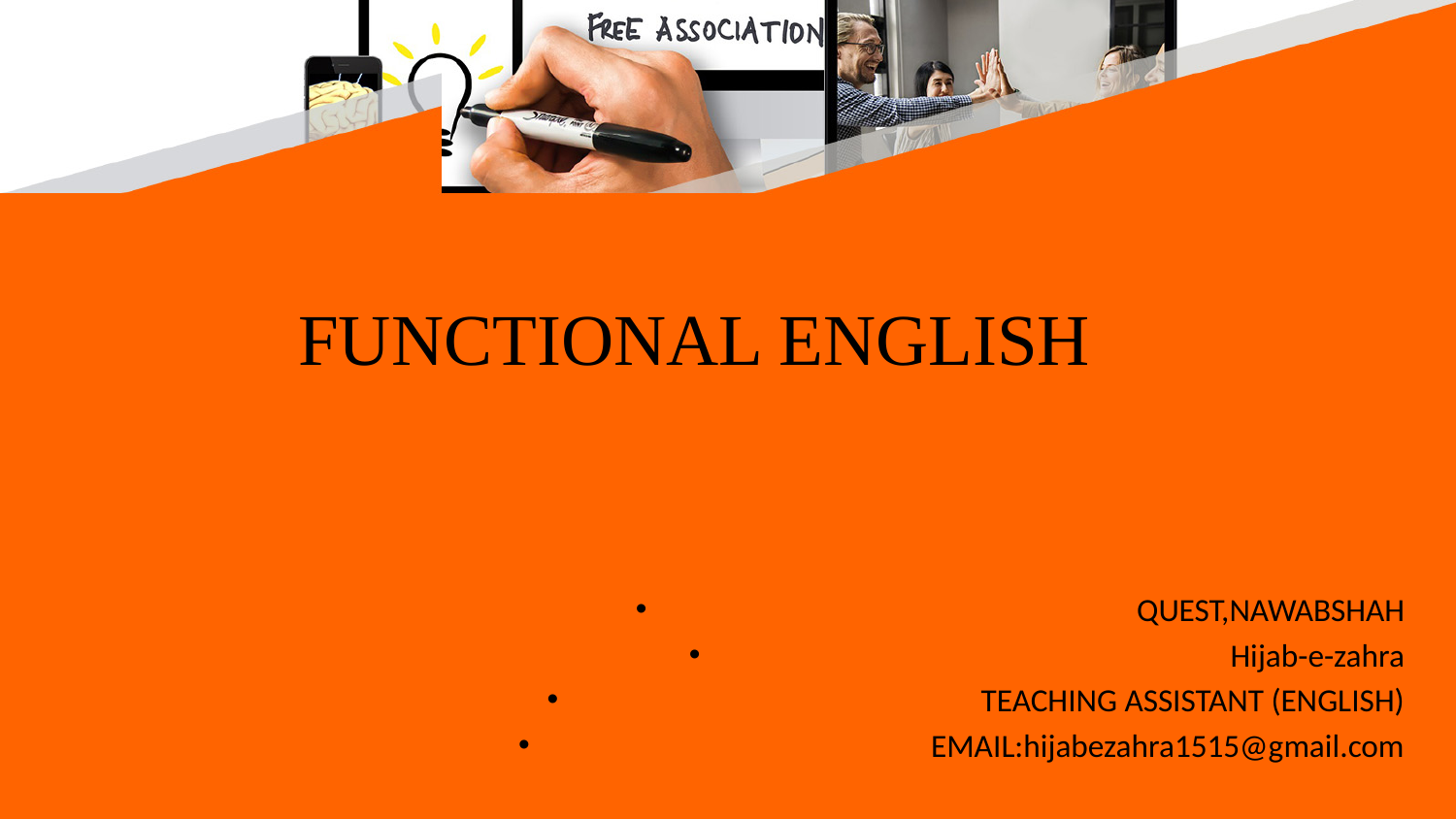

# FUNCTIONAL ENGLISH
QUEST,NAWABSHAH
Hijab-e-zahra
TEACHING ASSISTANT (ENGLISH)
EMAIL:hijabezahra1515@gmail.com